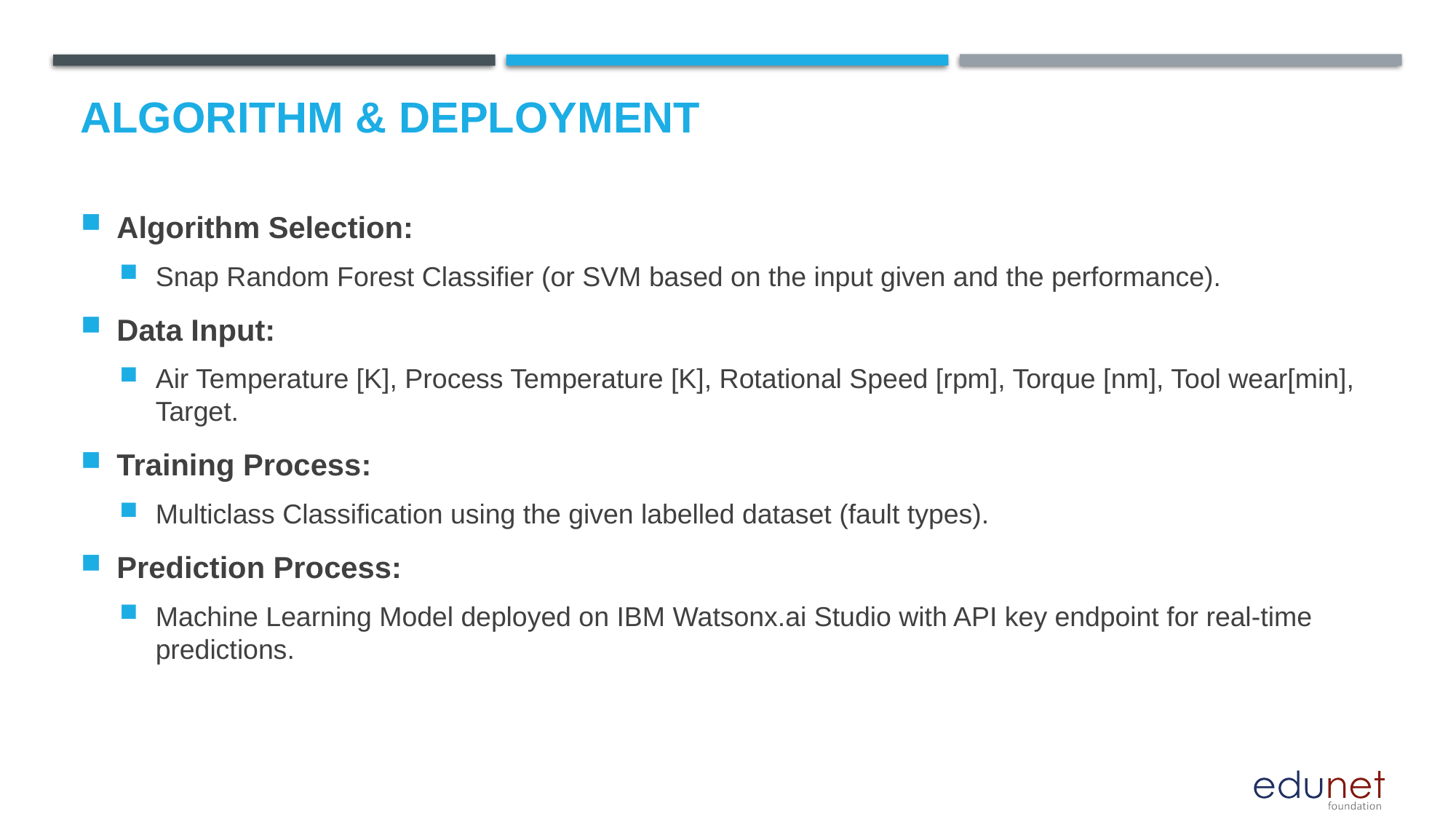

# Algorithm & Deployment
Algorithm Selection:
Snap Random Forest Classifier (or SVM based on the input given and the performance).
Data Input:
Air Temperature [K], Process Temperature [K], Rotational Speed [rpm], Torque [nm], Tool wear[min], Target.
Training Process:
Multiclass Classification using the given labelled dataset (fault types).
Prediction Process:
Machine Learning Model deployed on IBM Watsonx.ai Studio with API key endpoint for real-time predictions.